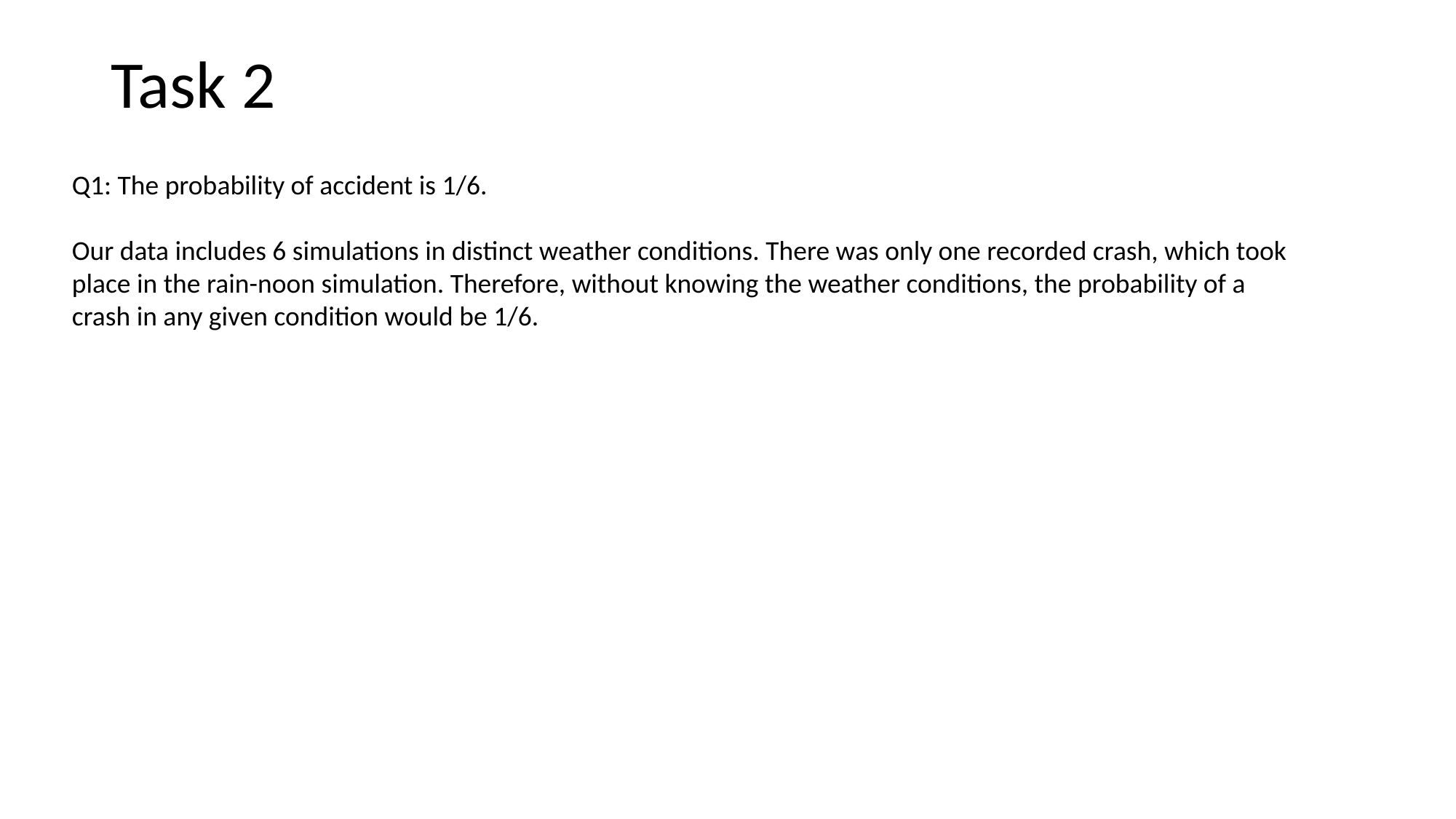

# Task 2
Q1: The probability of accident is 1/6.

Our data includes 6 simulations in distinct weather conditions. There was only one recorded crash, which took place in the rain-noon simulation. Therefore, without knowing the weather conditions, the probability of a crash in any given condition would be 1/6.